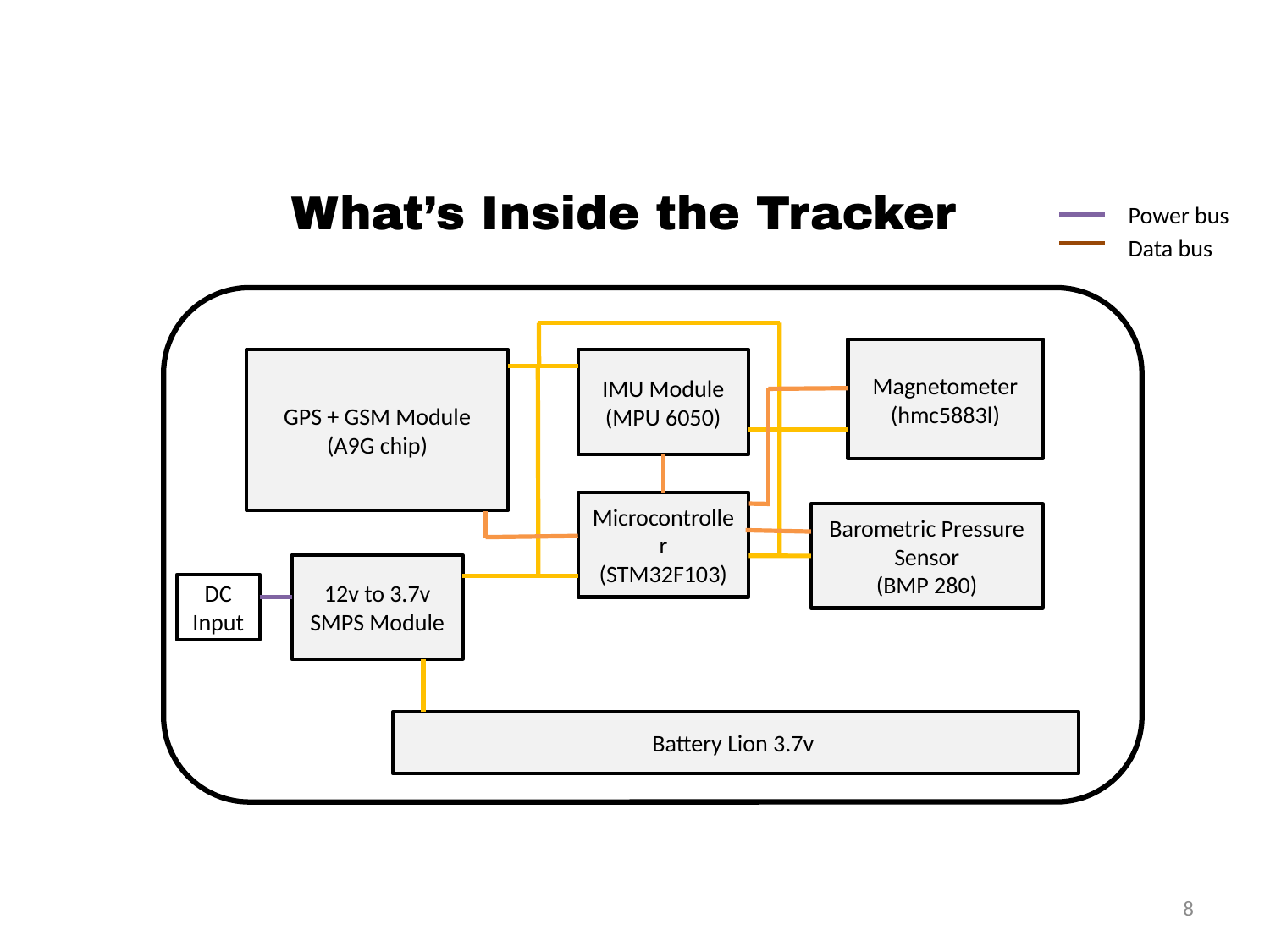

What’s Inside the Tracker
Power bus
Data bus

Magnetometer
(hmc5883l)
GPS + GSM Module
(A9G chip)
IMU Module
(MPU 6050)
Microcontroller
(STM32F103)
Barometric Pressure Sensor
(BMP 280)
12v to 3.7v SMPS Module
DC Input
Battery Lion 3.7v
8